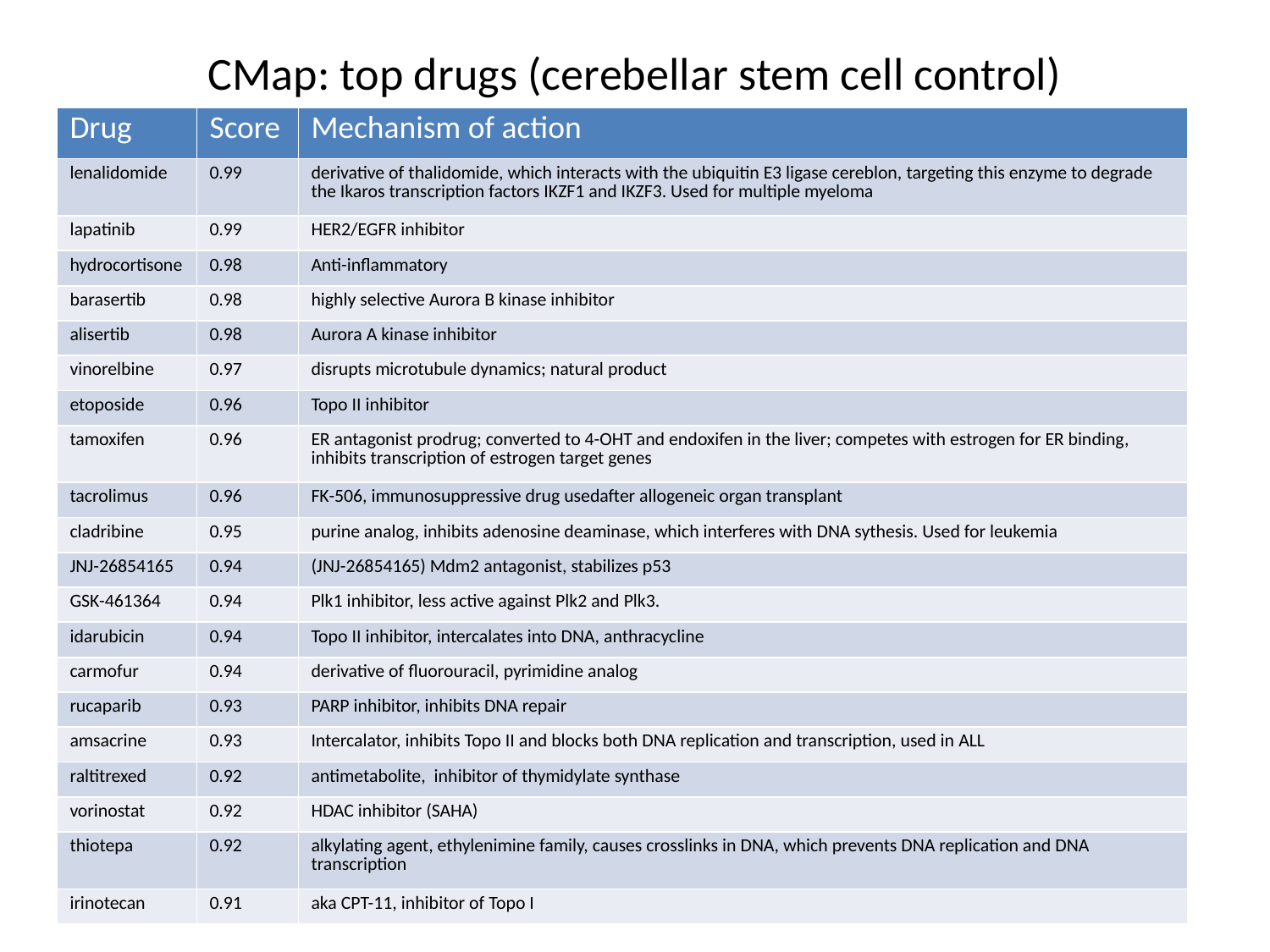

CMap: top drugs (cerebellar stem cell control)
| Drug | Score | Mechanism of action |
| --- | --- | --- |
| lenalidomide | 0.99 | derivative of thalidomide, which interacts with the ubiquitin E3 ligase cereblon, targeting this enzyme to degrade the Ikaros transcription factors IKZF1 and IKZF3. Used for multiple myeloma |
| lapatinib | 0.99 | HER2/EGFR inhibitor |
| hydrocortisone | 0.98 | Anti-inflammatory |
| barasertib | 0.98 | highly selective Aurora B kinase inhibitor |
| alisertib | 0.98 | Aurora A kinase inhibitor |
| vinorelbine | 0.97 | disrupts microtubule dynamics; natural product |
| etoposide | 0.96 | Topo II inhibitor |
| tamoxifen | 0.96 | ER antagonist prodrug; converted to 4-OHT and endoxifen in the liver; competes with estrogen for ER binding, inhibits transcription of estrogen target genes |
| tacrolimus | 0.96 | FK-506, immunosuppressive drug usedafter allogeneic organ transplant |
| cladribine | 0.95 | purine analog, inhibits adenosine deaminase, which interferes with DNA sythesis. Used for leukemia |
| JNJ-26854165 | 0.94 | (JNJ-26854165) Mdm2 antagonist, stabilizes p53 |
| GSK-461364 | 0.94 | Plk1 inhibitor, less active against Plk2 and Plk3. |
| idarubicin | 0.94 | Topo II inhibitor, intercalates into DNA, anthracycline |
| carmofur | 0.94 | derivative of fluorouracil, pyrimidine analog |
| rucaparib | 0.93 | PARP inhibitor, inhibits DNA repair |
| amsacrine | 0.93 | Intercalator, inhibits Topo II and blocks both DNA replication and transcription, used in ALL |
| raltitrexed | 0.92 | antimetabolite, inhibitor of thymidylate synthase |
| vorinostat | 0.92 | HDAC inhibitor (SAHA) |
| thiotepa | 0.92 | alkylating agent, ethylenimine family, causes crosslinks in DNA, which prevents DNA replication and DNA transcription |
| irinotecan | 0.91 | aka CPT-11, inhibitor of Topo I |